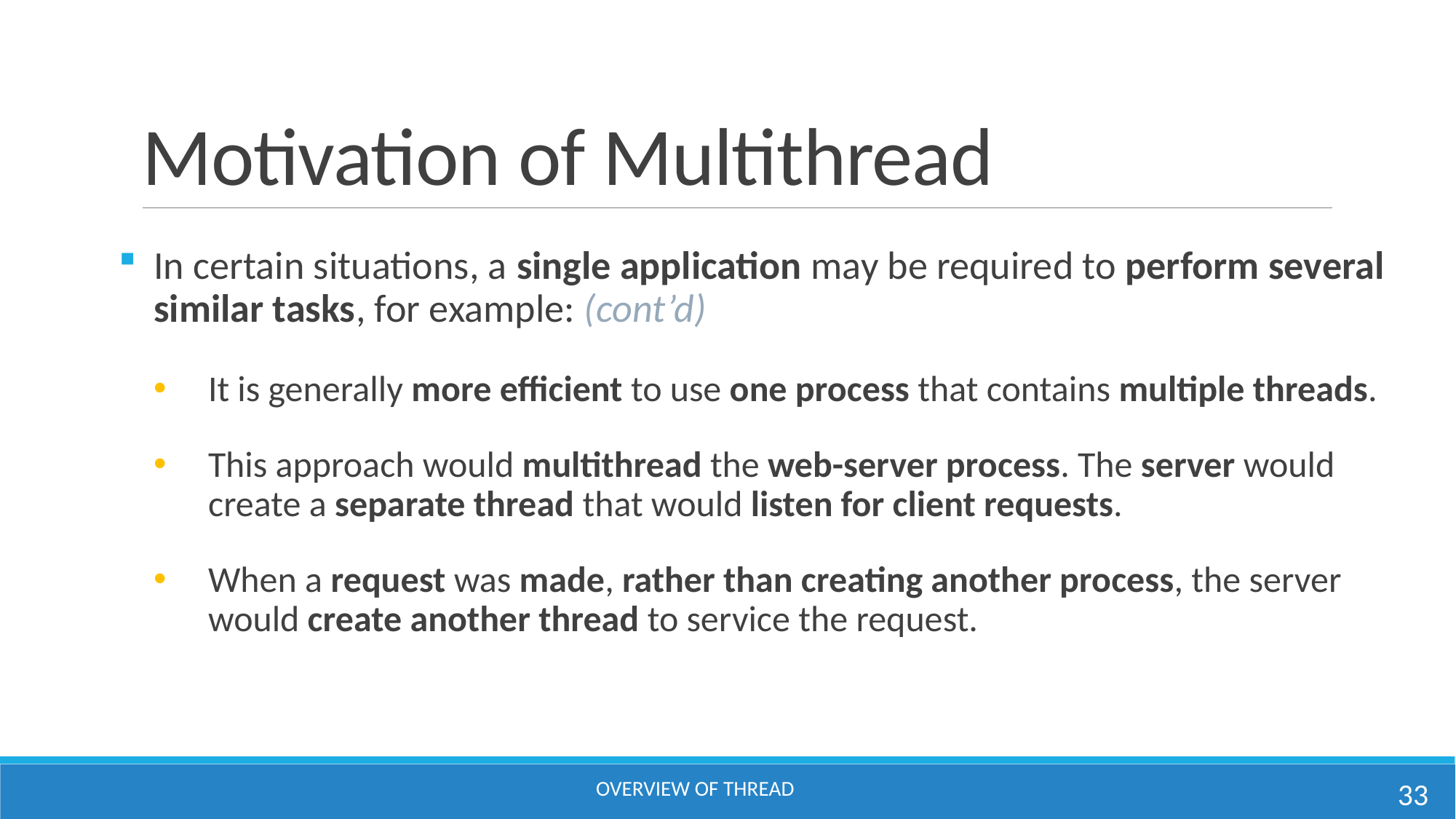

# Motivation of Multithread
In certain situations, a single application may be required to perform several similar tasks, for example: (cont’d)
It is generally more efficient to use one process that contains multiple threads.
This approach would multithread the web-server process. The server would create a separate thread that would listen for client requests.
When a request was made, rather than creating another process, the server would create another thread to service the request.
33
OVERVIEW OF THREAD